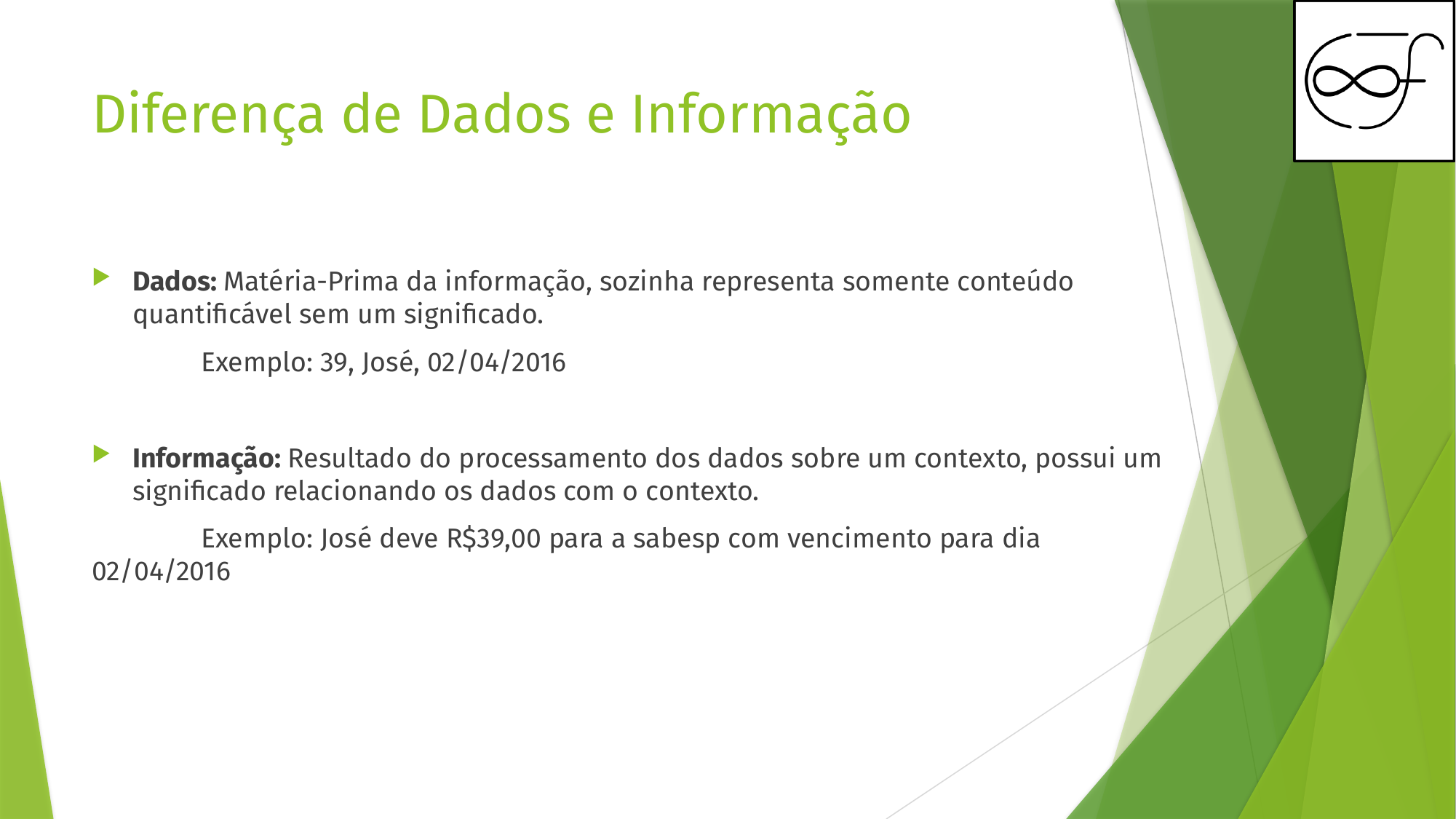

# Diferença de Dados e Informação
Dados: Matéria-Prima da informação, sozinha representa somente conteúdo quantificável sem um significado.
	Exemplo: 39, José, 02/04/2016

Informação: Resultado do processamento dos dados sobre um contexto, possui um significado relacionando os dados com o contexto.
	Exemplo: José deve R$39,00 para a sabesp com vencimento para dia 02/04/2016